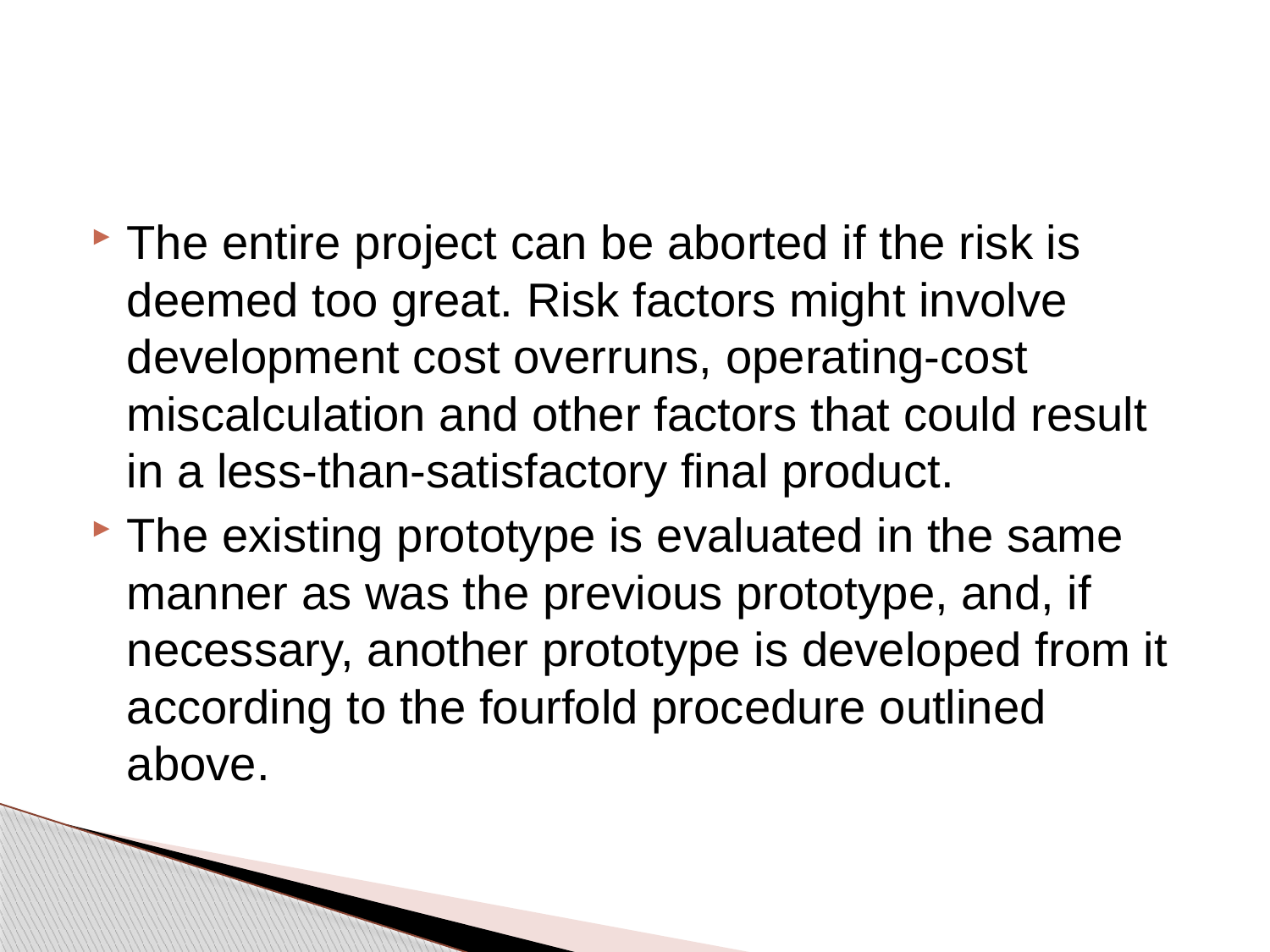

The entire project can be aborted if the risk is deemed too great. Risk factors might involve development cost overruns, operating-cost miscalculation and other factors that could result in a less-than-satisfactory final product.
The existing prototype is evaluated in the same manner as was the previous prototype, and, if necessary, another prototype is developed from it according to the fourfold procedure outlined above.